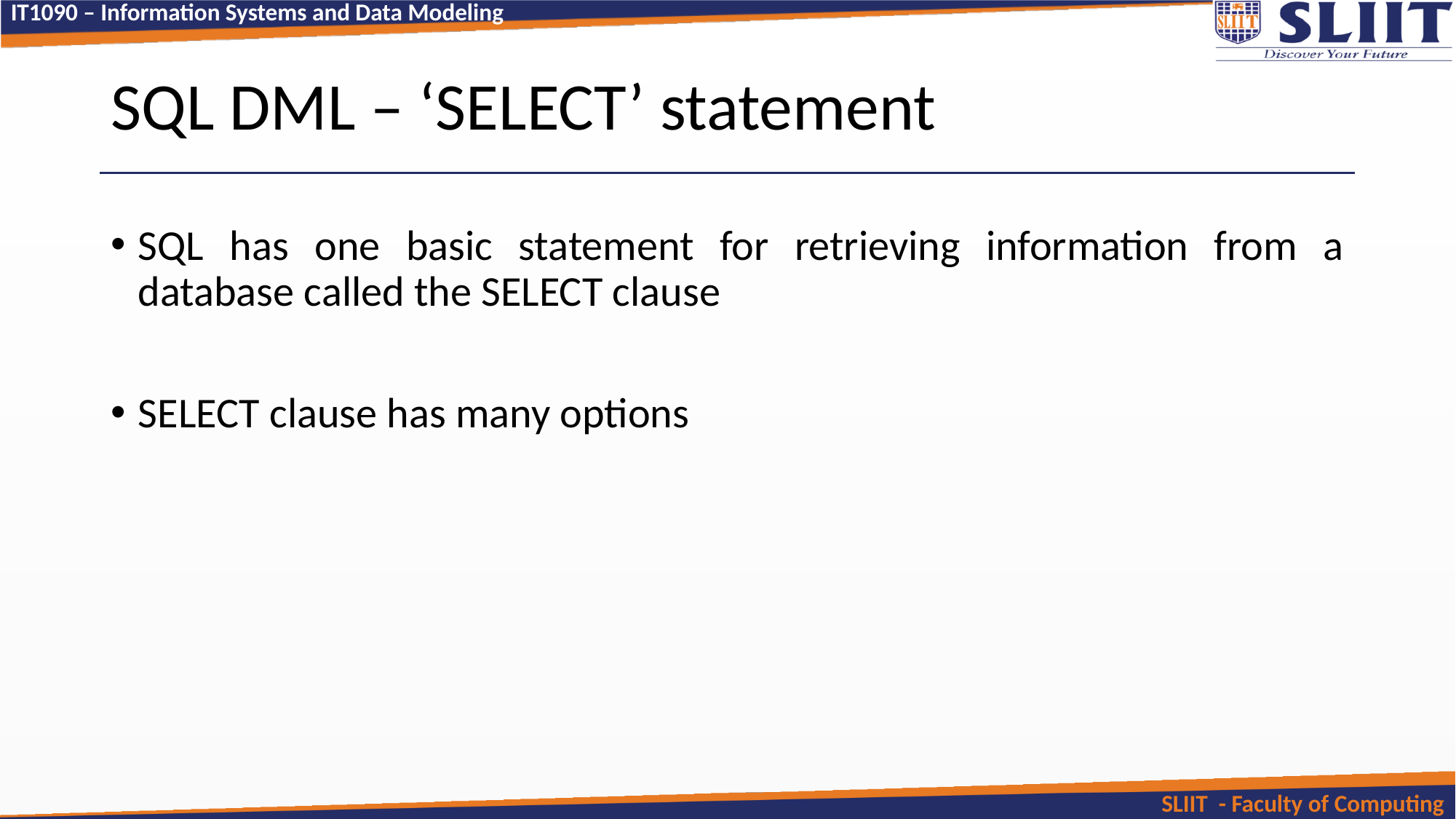

# SQL DML – ‘SELECT’ statement
SQL has one basic statement for retrieving information from a database called the SELECT clause

SELECT clause has many options